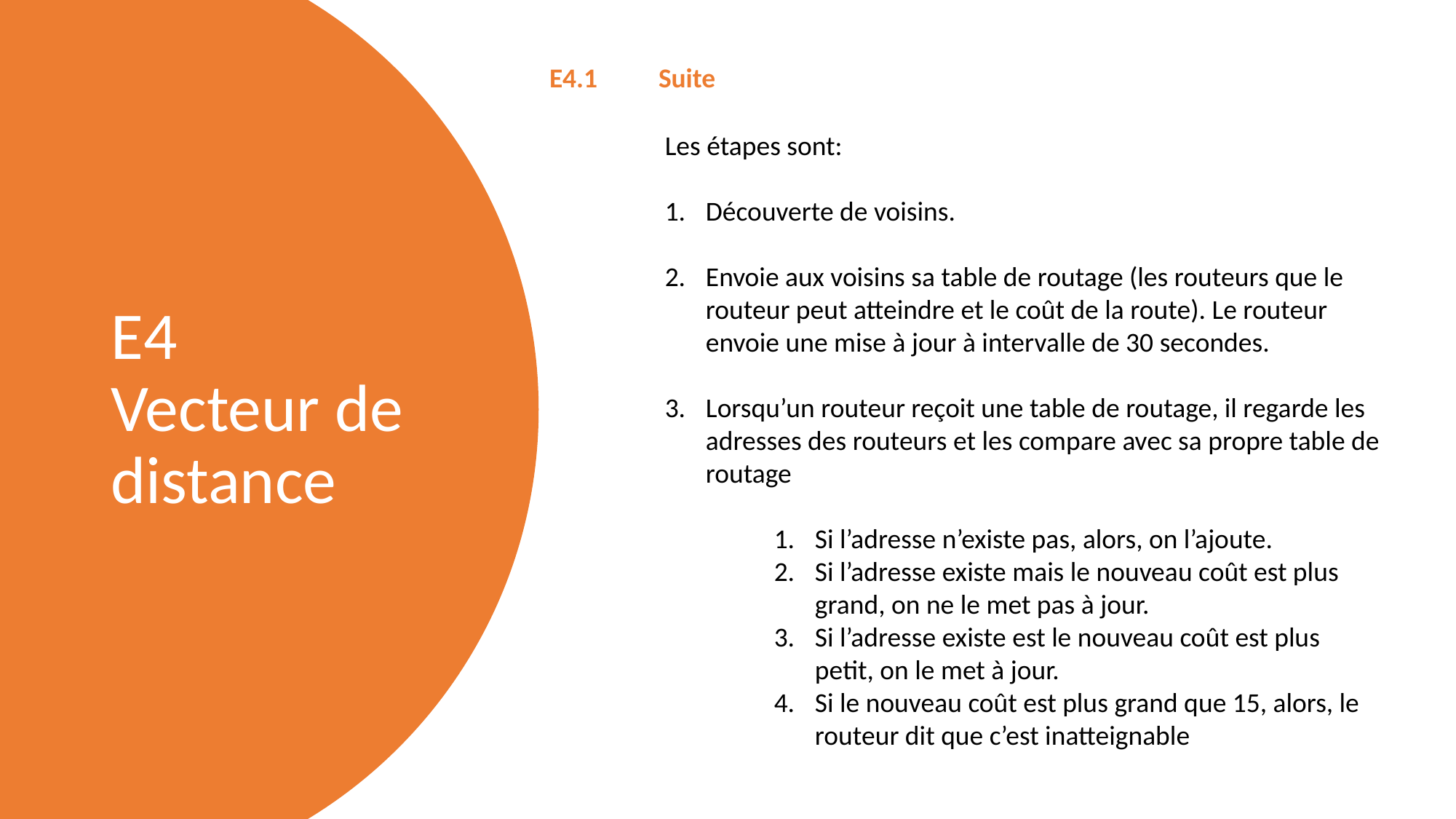

E4.1 	Suite
# E4 Vecteur de distance

Les étapes sont:
Découverte de voisins.

Envoie aux voisins sa table de routage (les routeurs que le routeur peut atteindre et le coût de la route). Le routeur envoie une mise à jour à intervalle de 30 secondes.

Lorsqu’un routeur reçoit une table de routage, il regarde les adresses des routeurs et les compare avec sa propre table de routage
Si l’adresse n’existe pas, alors, on l’ajoute.
Si l’adresse existe mais le nouveau coût est plus grand, on ne le met pas à jour.
Si l’adresse existe est le nouveau coût est plus petit, on le met à jour.
Si le nouveau coût est plus grand que 15, alors, le routeur dit que c’est inatteignable